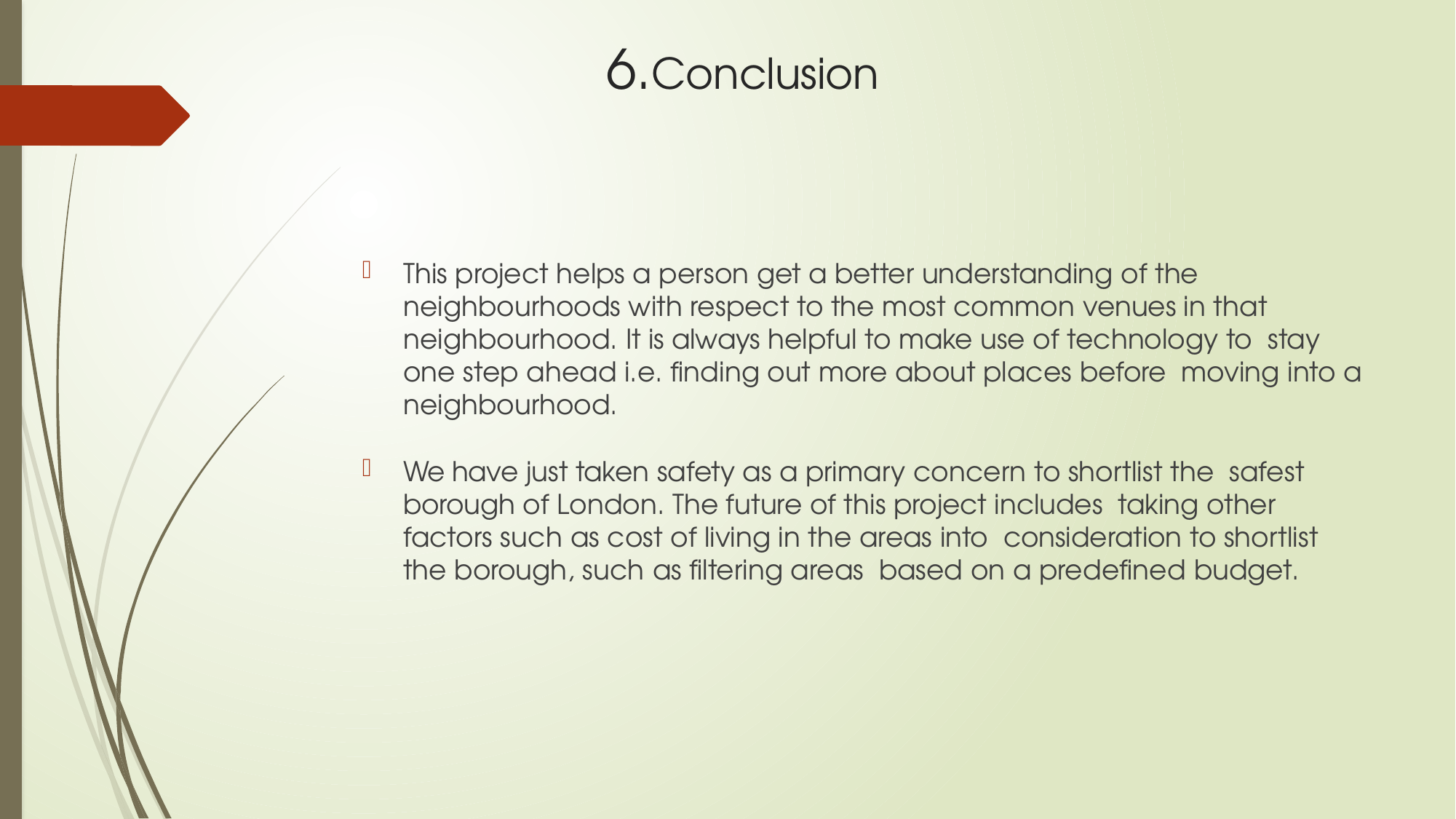

# 6.Conclusion
This project helps a person get a better understanding of the  neighbourhoods with respect to the most common venues in that  neighbourhood. It is always helpful to make use of technology to  stay one step ahead i.e. finding out more about places before  moving into a neighbourhood.

We have just taken safety as a primary concern to shortlist the  safest borough of London. The future of this project includes  taking other factors such as cost of living in the areas into  consideration to shortlist the borough, such as filtering areas  based on a predefined budget.